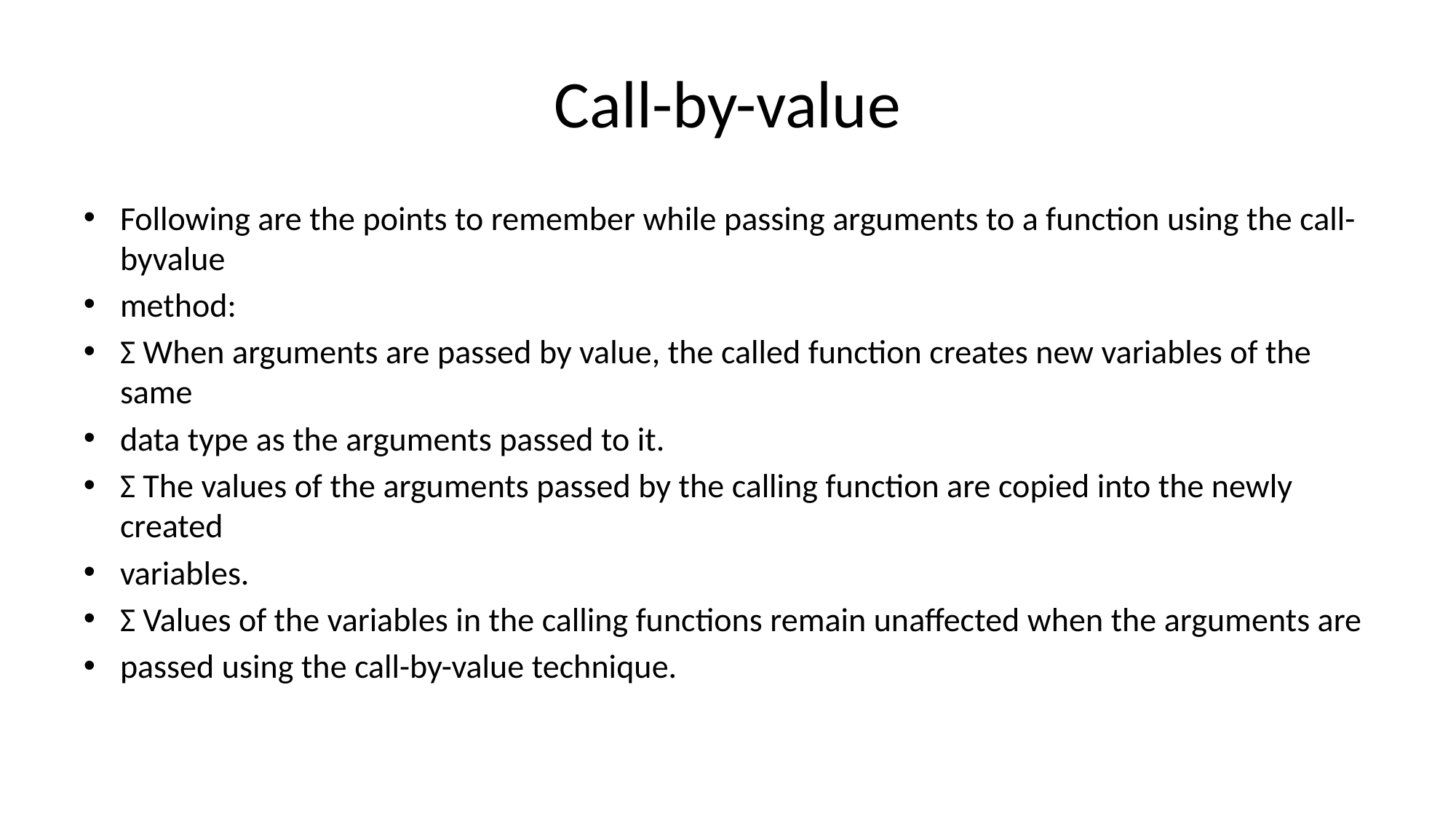

# Call-by-value
Following are the points to remember while passing arguments to a function using the call-byvalue
method:
Σ When arguments are passed by value, the called function creates new variables of the same
data type as the arguments passed to it.
Σ The values of the arguments passed by the calling function are copied into the newly created
variables.
Σ Values of the variables in the calling functions remain unaffected when the arguments are
passed using the call-by-value technique.